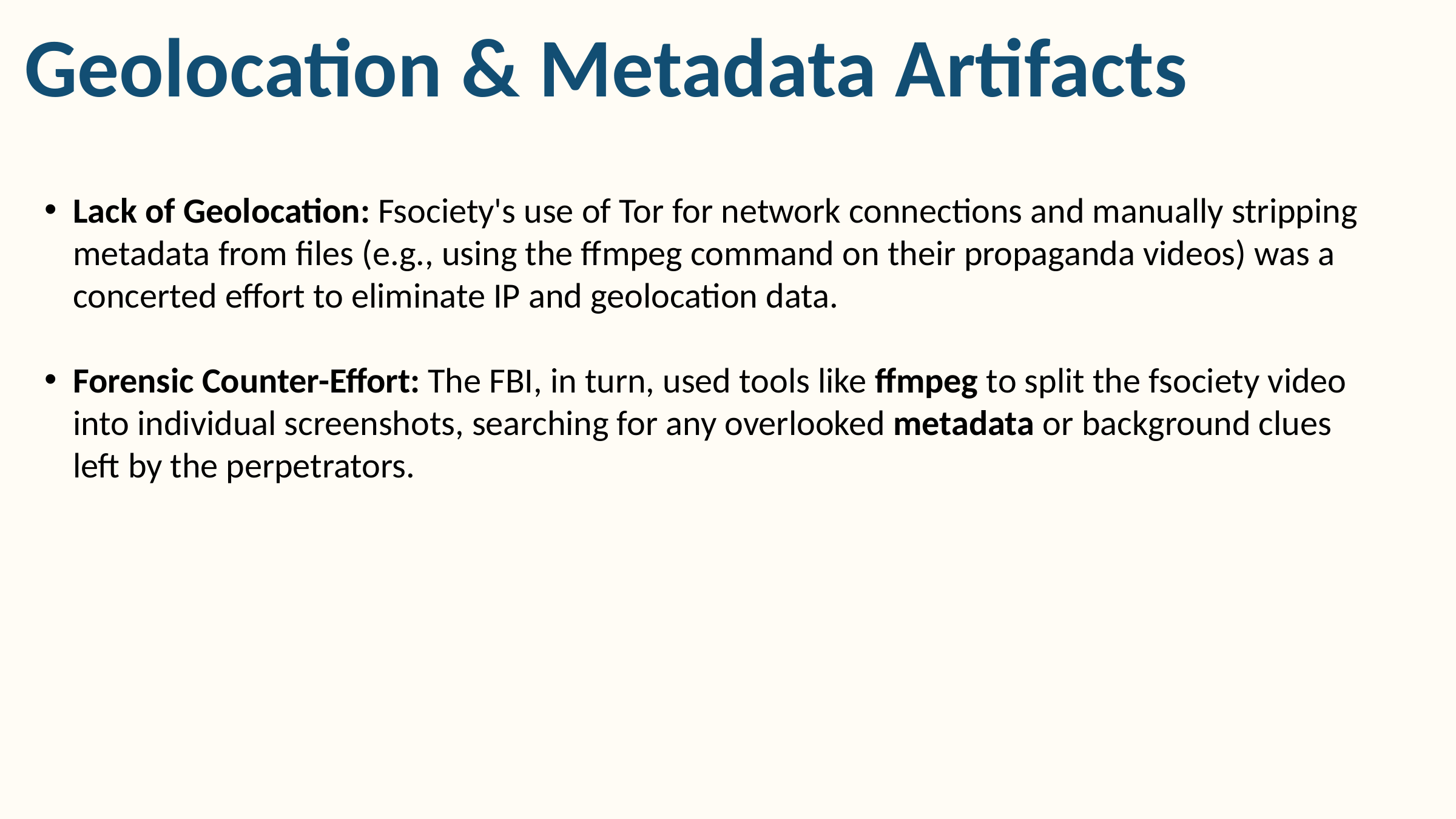

Geolocation & Metadata Artifacts
Lack of Geolocation: Fsociety's use of Tor for network connections and manually stripping metadata from files (e.g., using the ffmpeg command on their propaganda videos) was a concerted effort to eliminate IP and geolocation data.

Forensic Counter-Effort: The FBI, in turn, used tools like ffmpeg to split the fsociety video into individual screenshots, searching for any overlooked metadata or background clues left by the perpetrators.